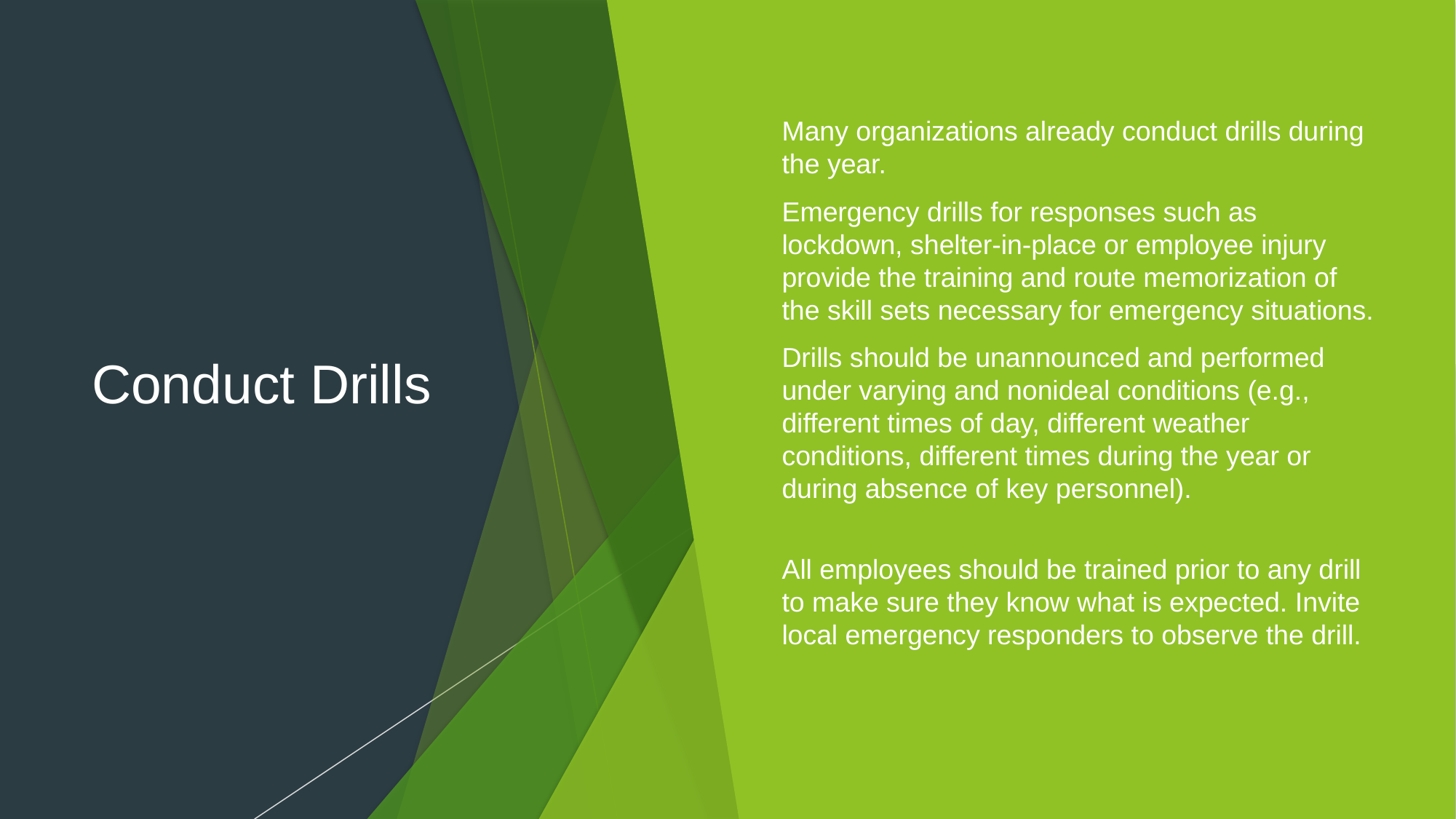

# Conduct Drills
Many organizations already conduct drills during the year.
Emergency drills for responses such as lockdown, shelter-in-place or employee injury provide the training and route memorization of the skill sets necessary for emergency situations.
Drills should be unannounced and performed under varying and nonideal conditions (e.g., different times of day, different weather conditions, different times during the year or during absence of key personnel).
All employees should be trained prior to any drill to make sure they know what is expected. Invite local emergency responders to observe the drill.